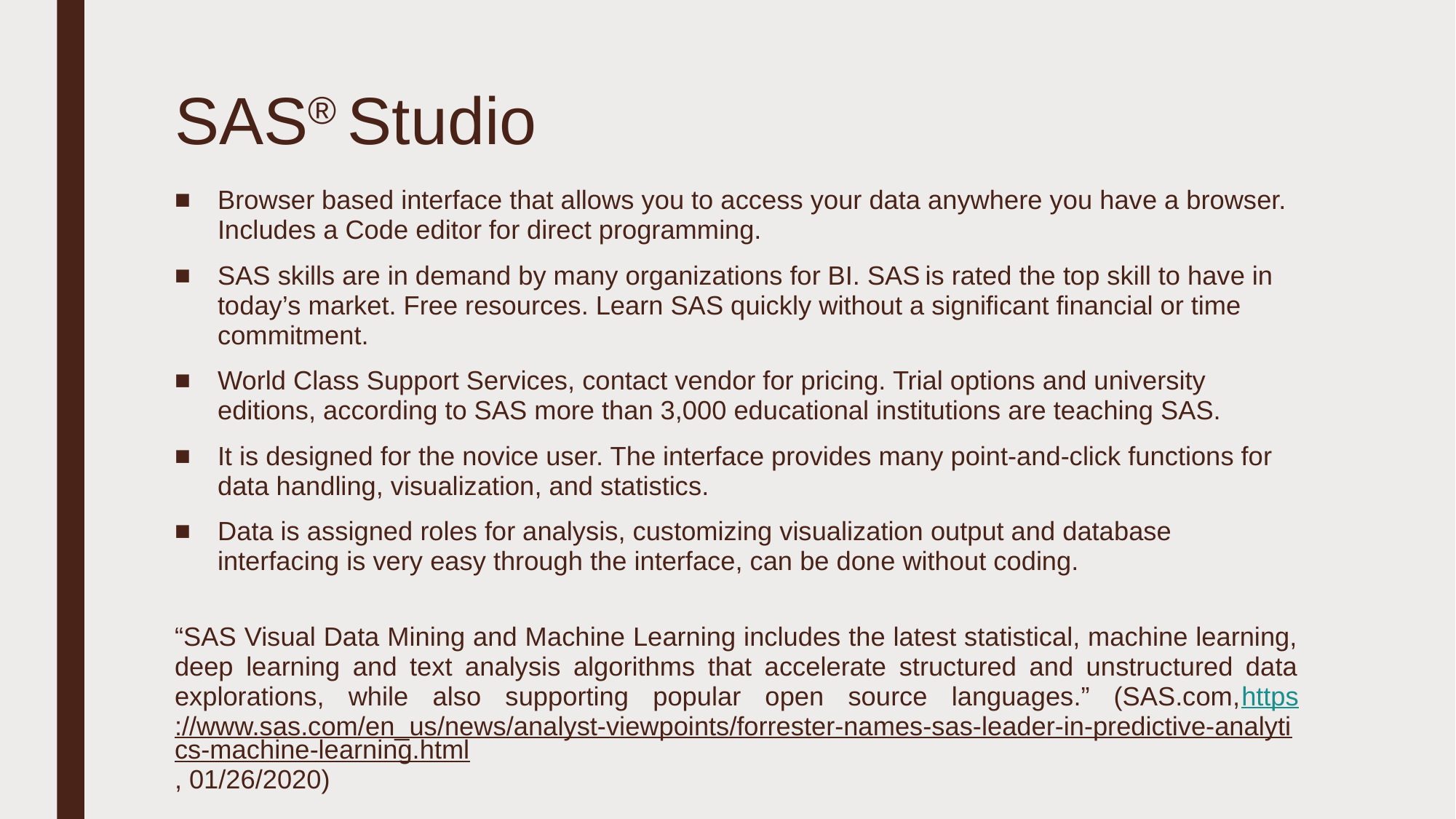

# SAS® Studio
Browser based interface that allows you to access your data anywhere you have a browser. Includes a Code editor for direct programming.
SAS skills are in demand by many organizations for BI. SAS is rated the top skill to have in today’s market. Free resources. Learn SAS quickly without a significant financial or time commitment.
World Class Support Services, contact vendor for pricing. Trial options and university editions, according to SAS more than 3,000 educational institutions are teaching SAS.
It is designed for the novice user. The interface provides many point-and-click functions for data handling, visualization, and statistics.
Data is assigned roles for analysis, customizing visualization output and database interfacing is very easy through the interface, can be done without coding.
“SAS Visual Data Mining and Machine Learning includes the latest statistical, machine learning, deep learning and text analysis algorithms that accelerate structured and unstructured data explorations, while also supporting popular open source languages.” (SAS.com,https://www.sas.com/en_us/news/analyst-viewpoints/forrester-names-sas-leader-in-predictive-analytics-machine-learning.html, 01/26/2020)